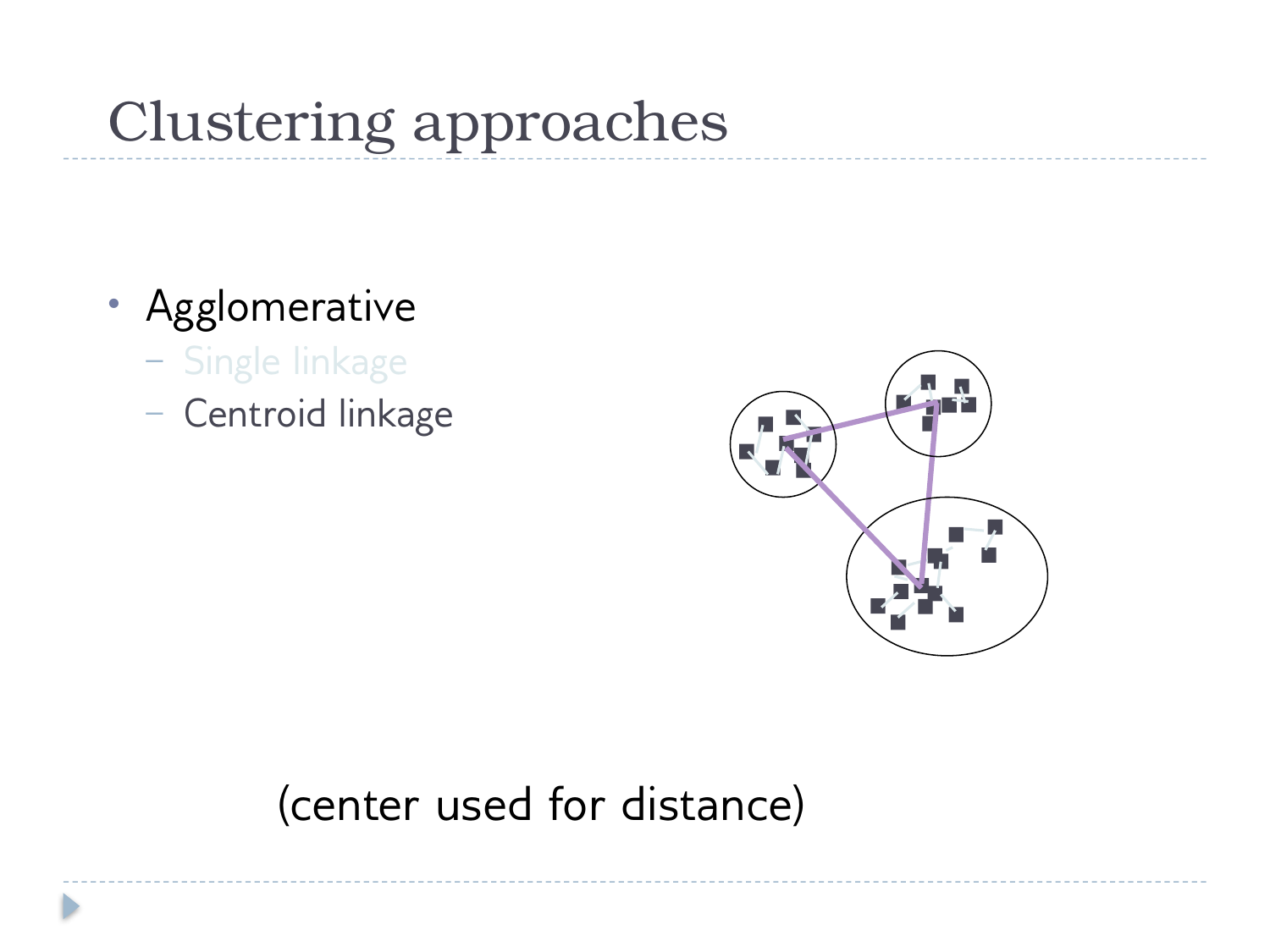

# Clustering approaches
Agglomerative
Single linkage
Centroid linkage

(center used for distance)